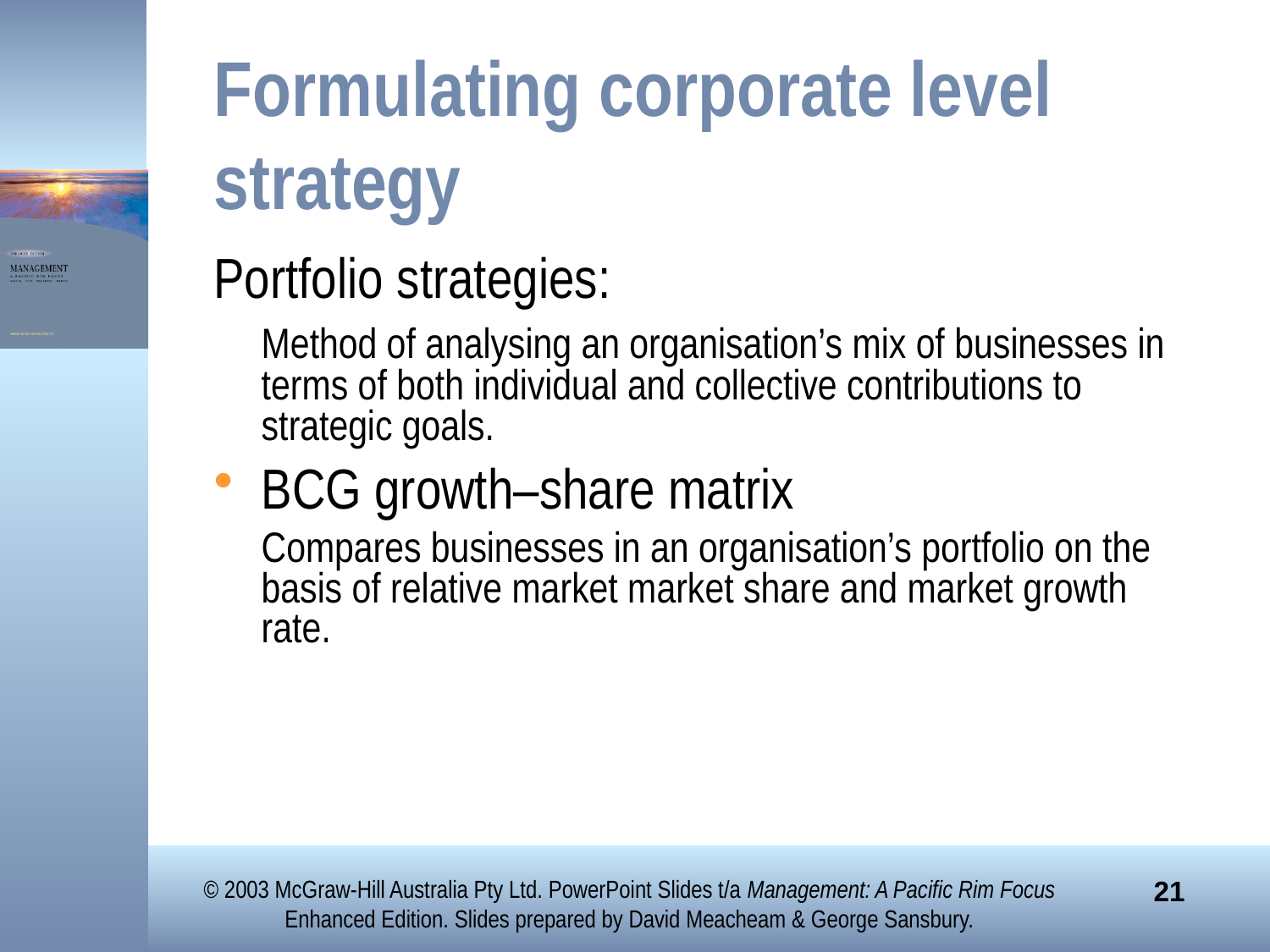

# Formulating corporate level strategy
Portfolio strategies:
	Method of analysing an organisation’s mix of businesses in terms of both individual and collective contributions to strategic goals.
BCG growth–share matrix
	Compares businesses in an organisation’s portfolio on the basis of relative market market share and market growth rate.
© 2003 McGraw-Hill Australia Pty Ltd. PowerPoint Slides t/a Management: A Pacific Rim Focus Enhanced Edition. Slides prepared by David Meacheam & George Sansbury.
21